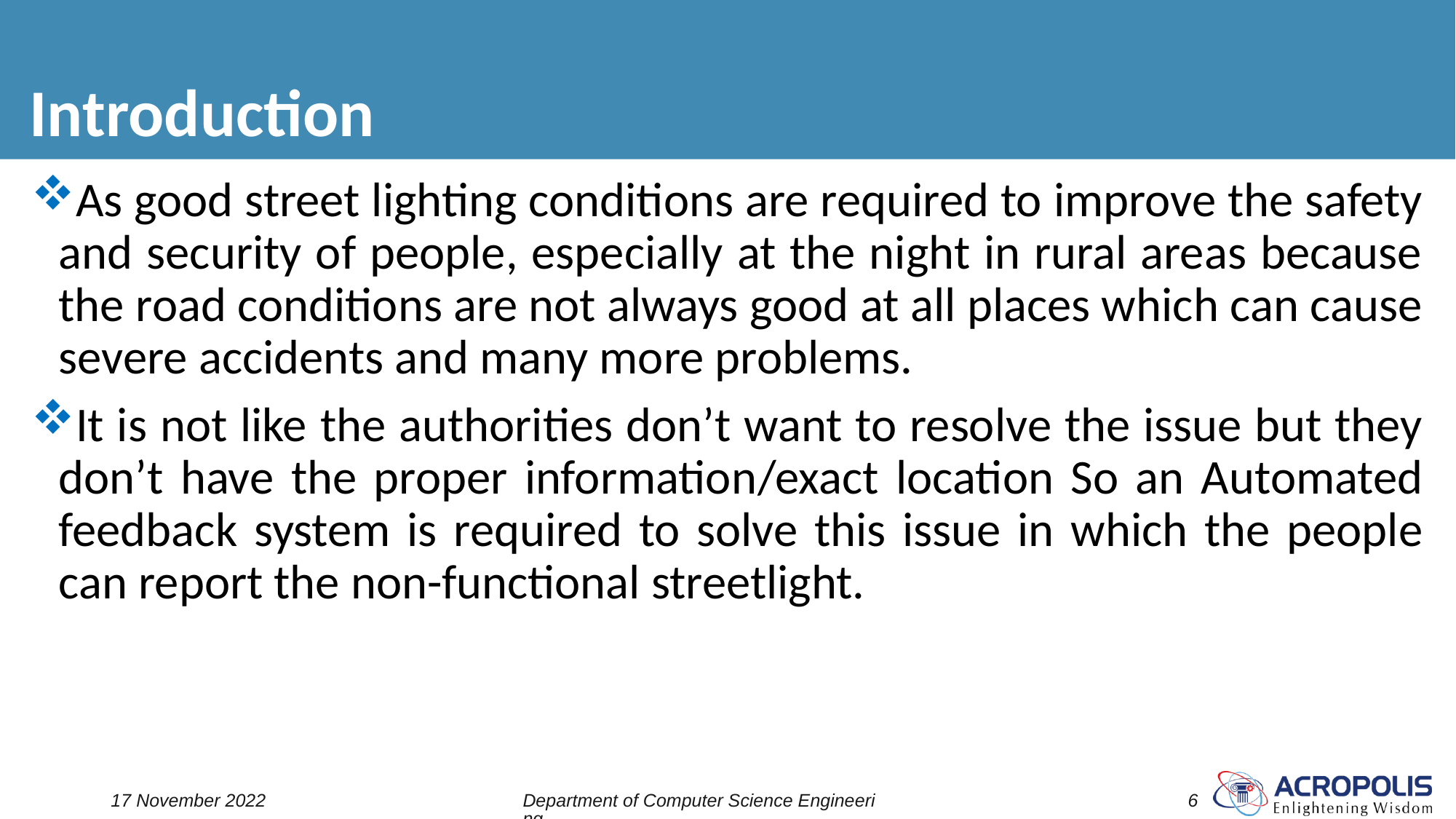

# Introduction
As good street lighting conditions are required to improve the safety and security of people, especially at the night in rural areas because the road conditions are not always good at all places which can cause severe accidents and many more problems.
It is not like the authorities don’t want to resolve the issue but they don’t have the proper information/exact location So an Automated feedback system is required to solve this issue in which the people can report the non-functional streetlight.
17 November 2022
Department of Computer Science Engineering
6